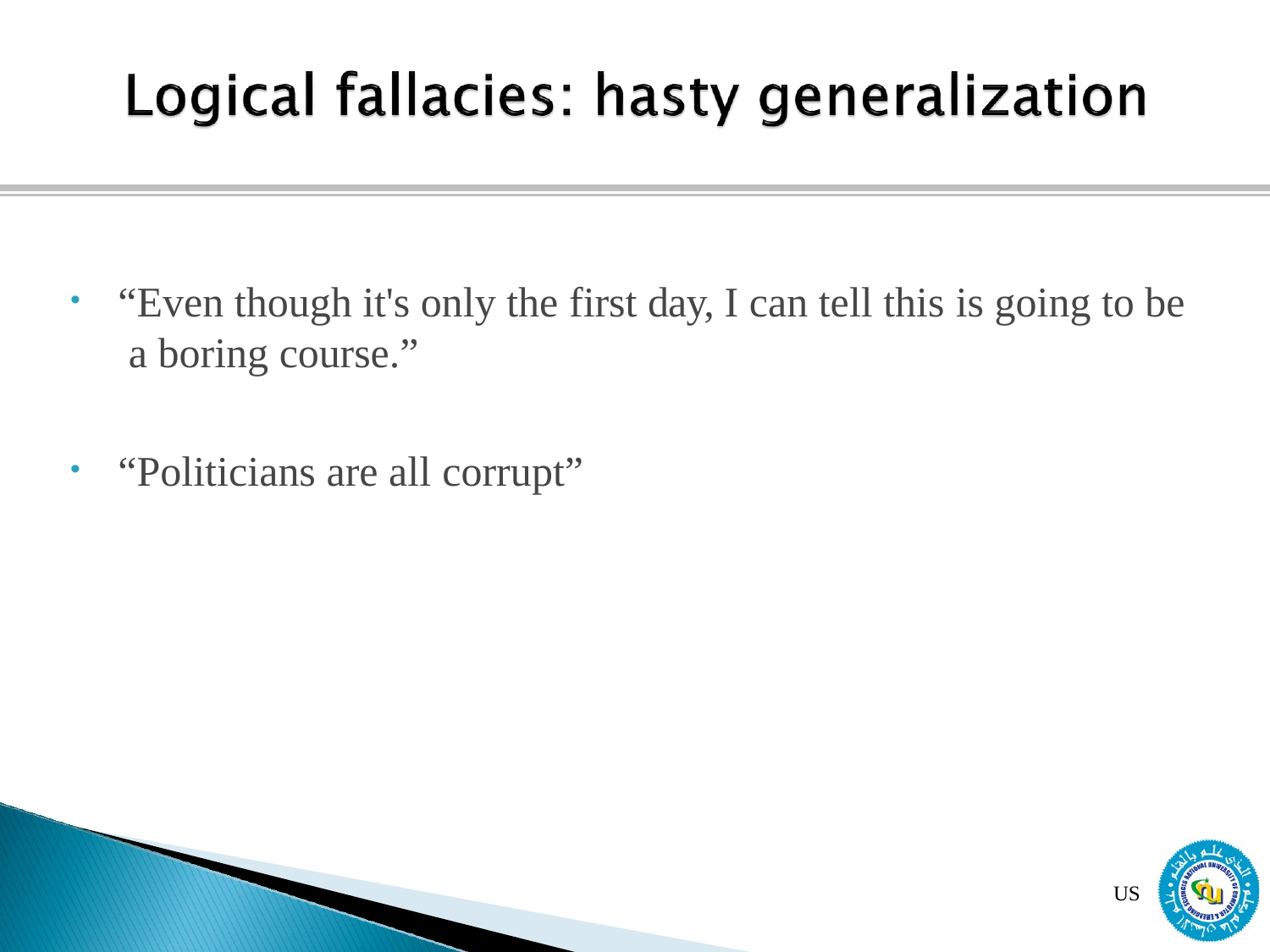

“Even though it's only the first day, I can tell this is going to be  a boring course.”

“Politicians are all corrupt”
US